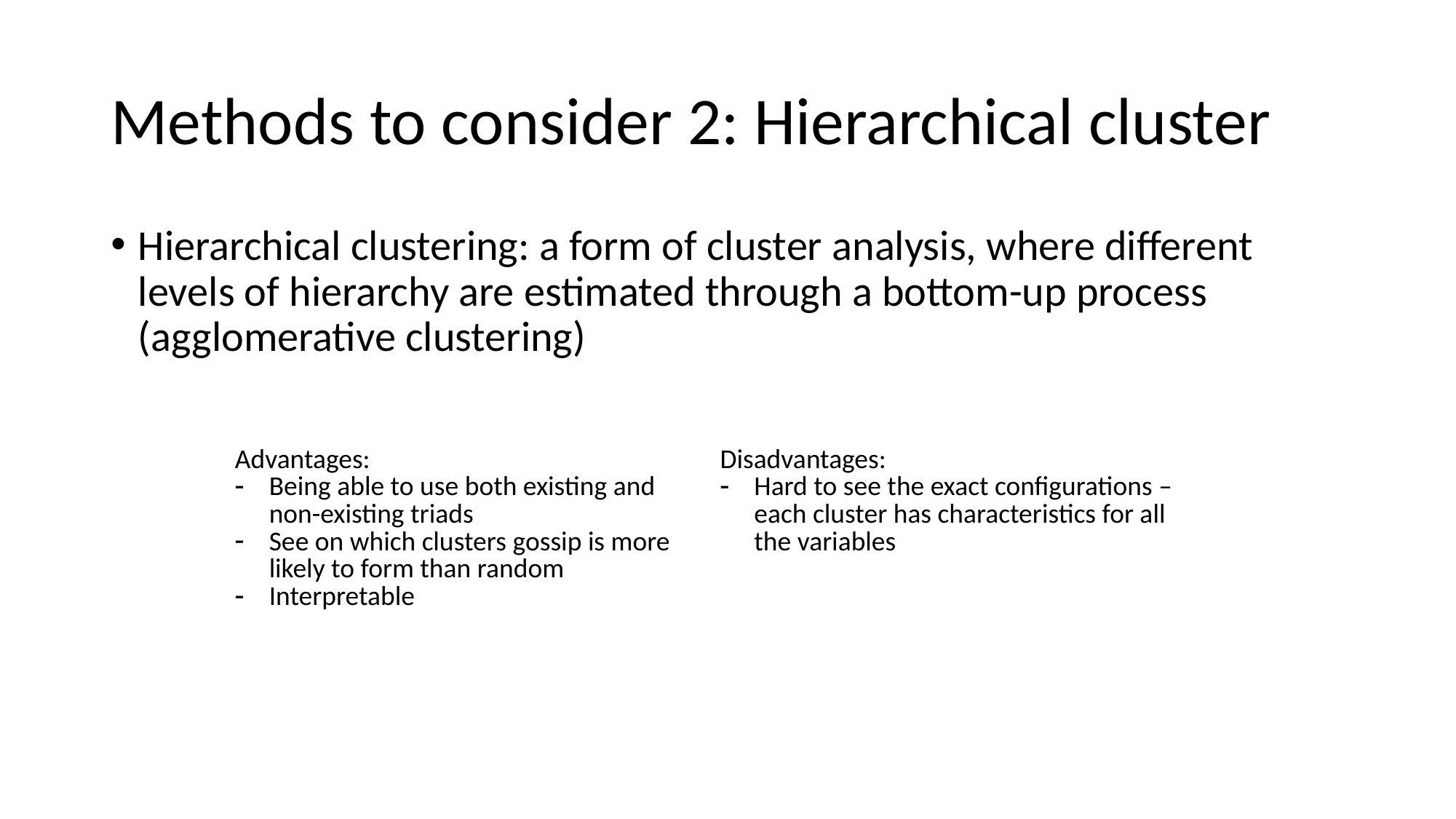

# Methods to consider 2: Hierarchical cluster
Hierarchical clustering: a form of cluster analysis, where different levels of hierarchy are estimated through a bottom-up process (agglomerative clustering)
| Advantages: Being able to use both existing and non-existing triads See on which clusters gossip is more likely to form than random Interpretable | Disadvantages: Hard to see the exact configurations – each cluster has characteristics for all the variables |
| --- | --- |